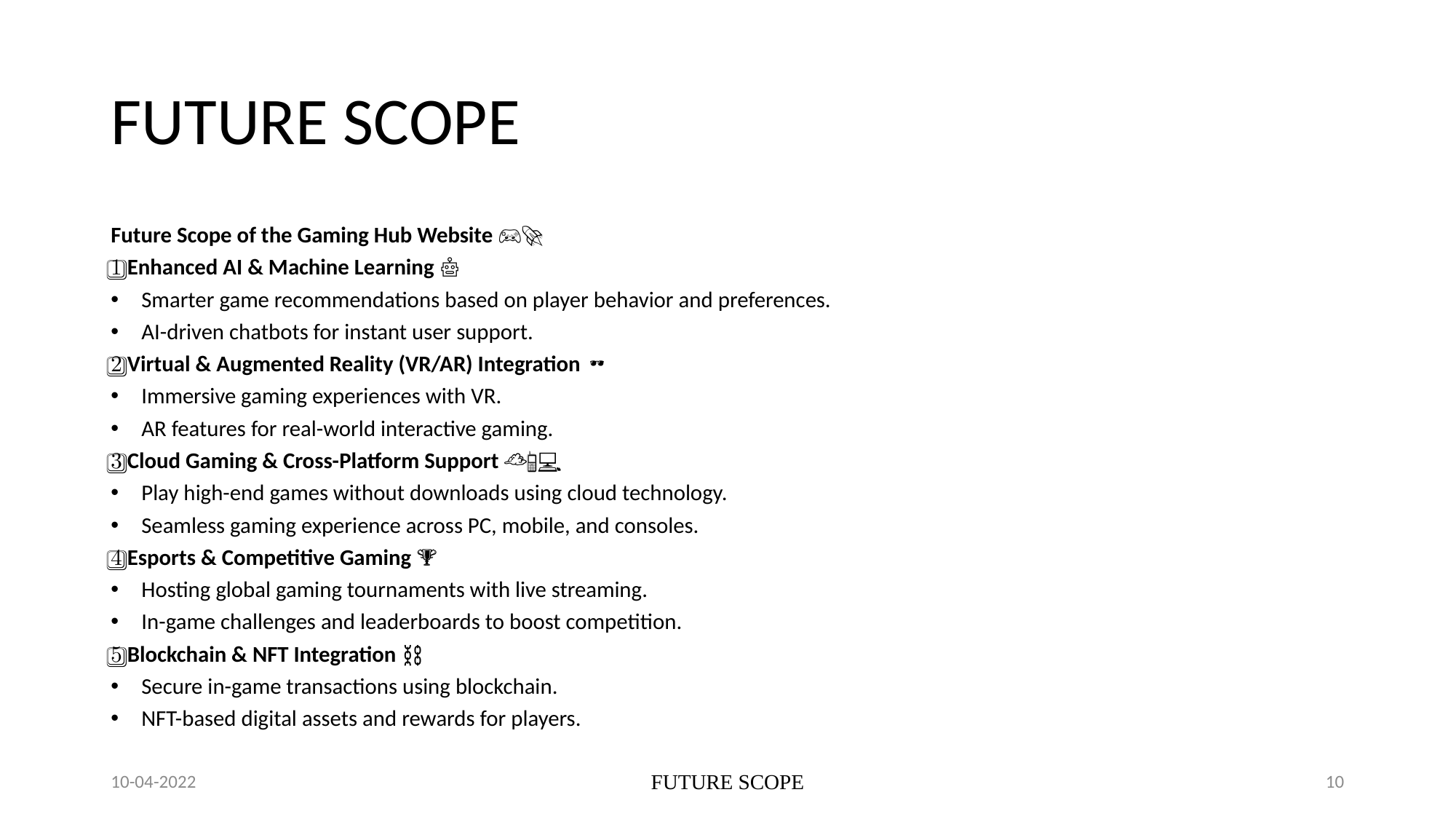

# FUTURE SCOPE
Future Scope of the Gaming Hub Website 🎮🚀
1️⃣ Enhanced AI & Machine Learning 🤖
Smarter game recommendations based on player behavior and preferences.
AI-driven chatbots for instant user support.
2️⃣ Virtual & Augmented Reality (VR/AR) Integration 🕶️
Immersive gaming experiences with VR.
AR features for real-world interactive gaming.
3️⃣ Cloud Gaming & Cross-Platform Support ☁️📱💻
Play high-end games without downloads using cloud technology.
Seamless gaming experience across PC, mobile, and consoles.
4️⃣ Esports & Competitive Gaming 🏆
Hosting global gaming tournaments with live streaming.
In-game challenges and leaderboards to boost competition.
5️⃣ Blockchain & NFT Integration ⛓️
Secure in-game transactions using blockchain.
NFT-based digital assets and rewards for players.

10-04-2022
FUTURE SCOPE
10